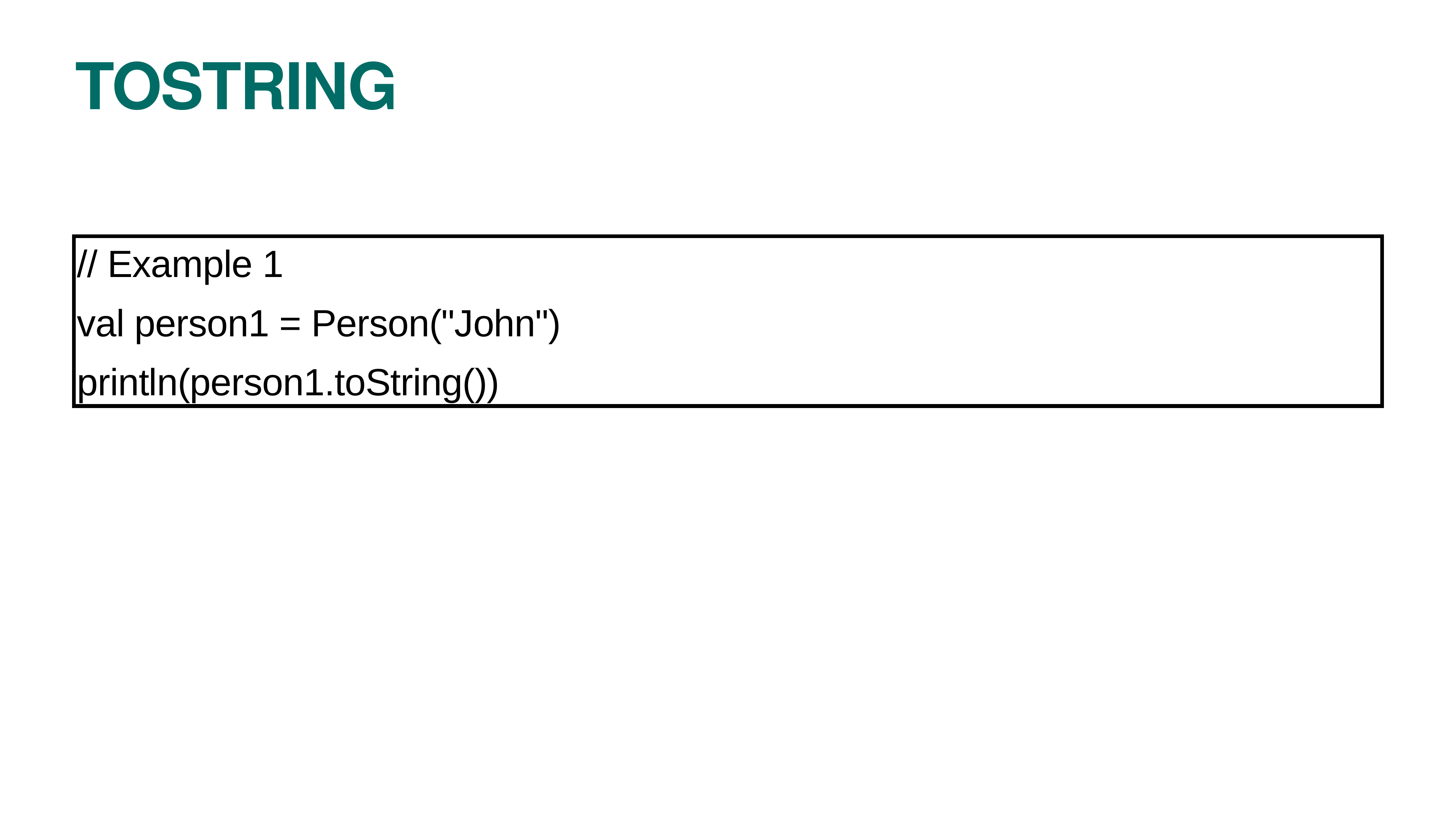

# TOSTRING
// Example 1
val person1 = Person("John")
println(person1.toString())